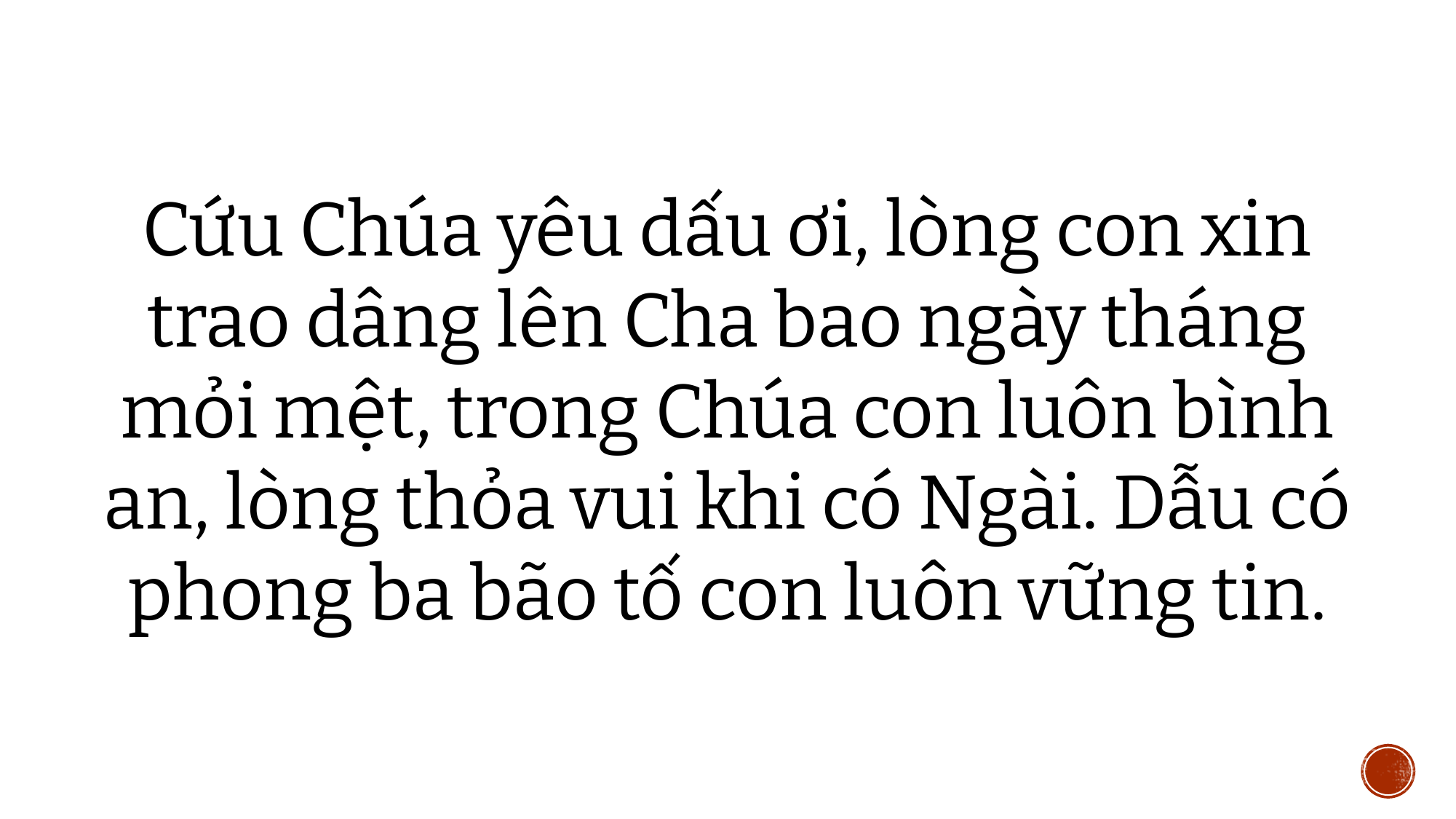

Cứu Chúa yêu dấu ơi, lòng con xin trao dâng lên Cha bao ngày tháng mỏi mệt, trong Chúa con luôn bình an, lòng thỏa vui khi có Ngài. Dẫu có phong ba bão tố con luôn vững tin.